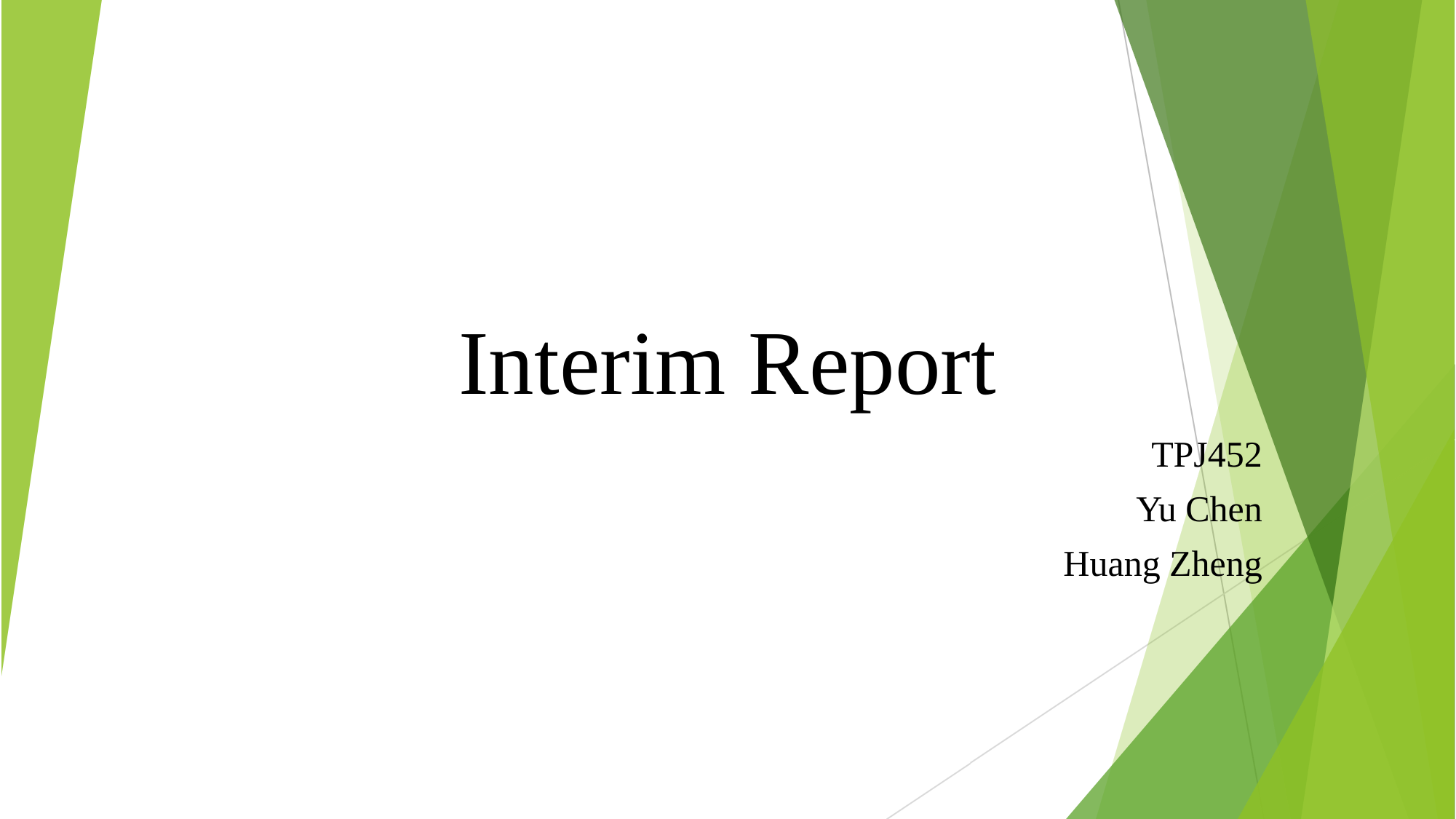

# Interim Report
TPJ452
Yu Chen
Huang Zheng